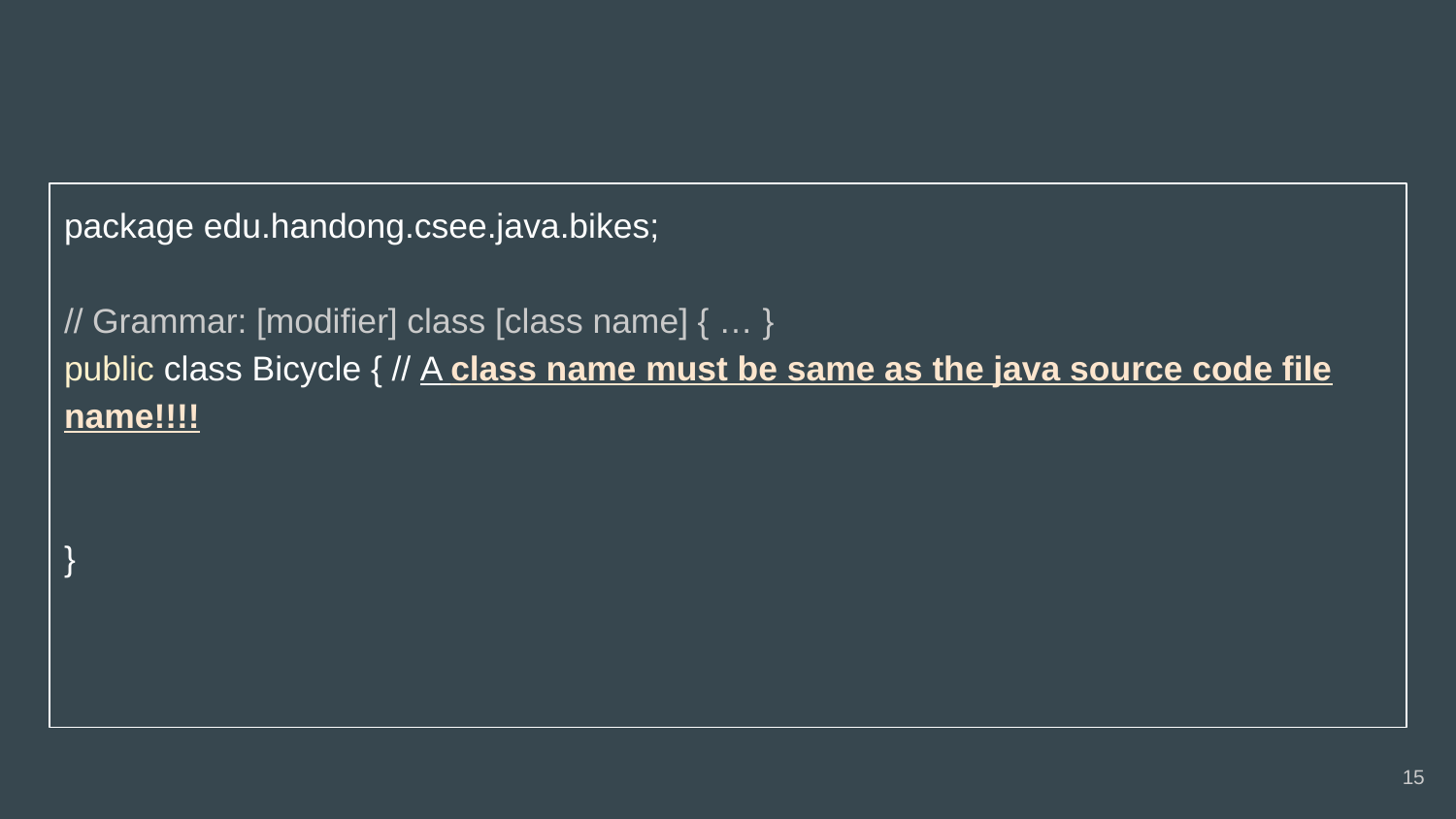

package edu.handong.csee.java.bikes;
// Grammar: [modifier] class [class name] { … }
public class Bicycle { // A class name must be same as the java source code file name!!!!
}
15